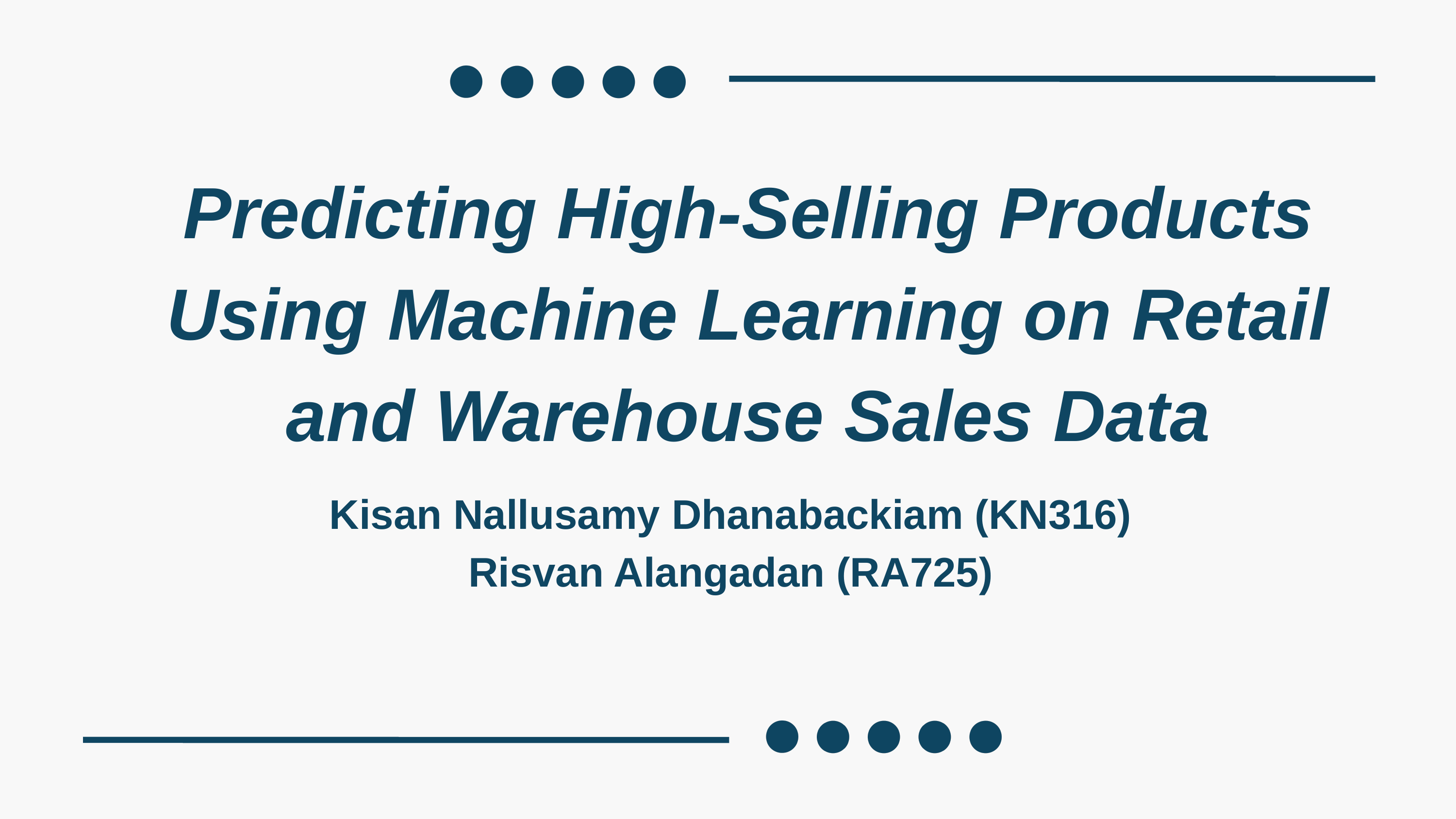

Predicting High-Selling Products Using Machine Learning on Retail and Warehouse Sales Data
Kisan Nallusamy Dhanabackiam (KN316)
Risvan Alangadan (RA725)